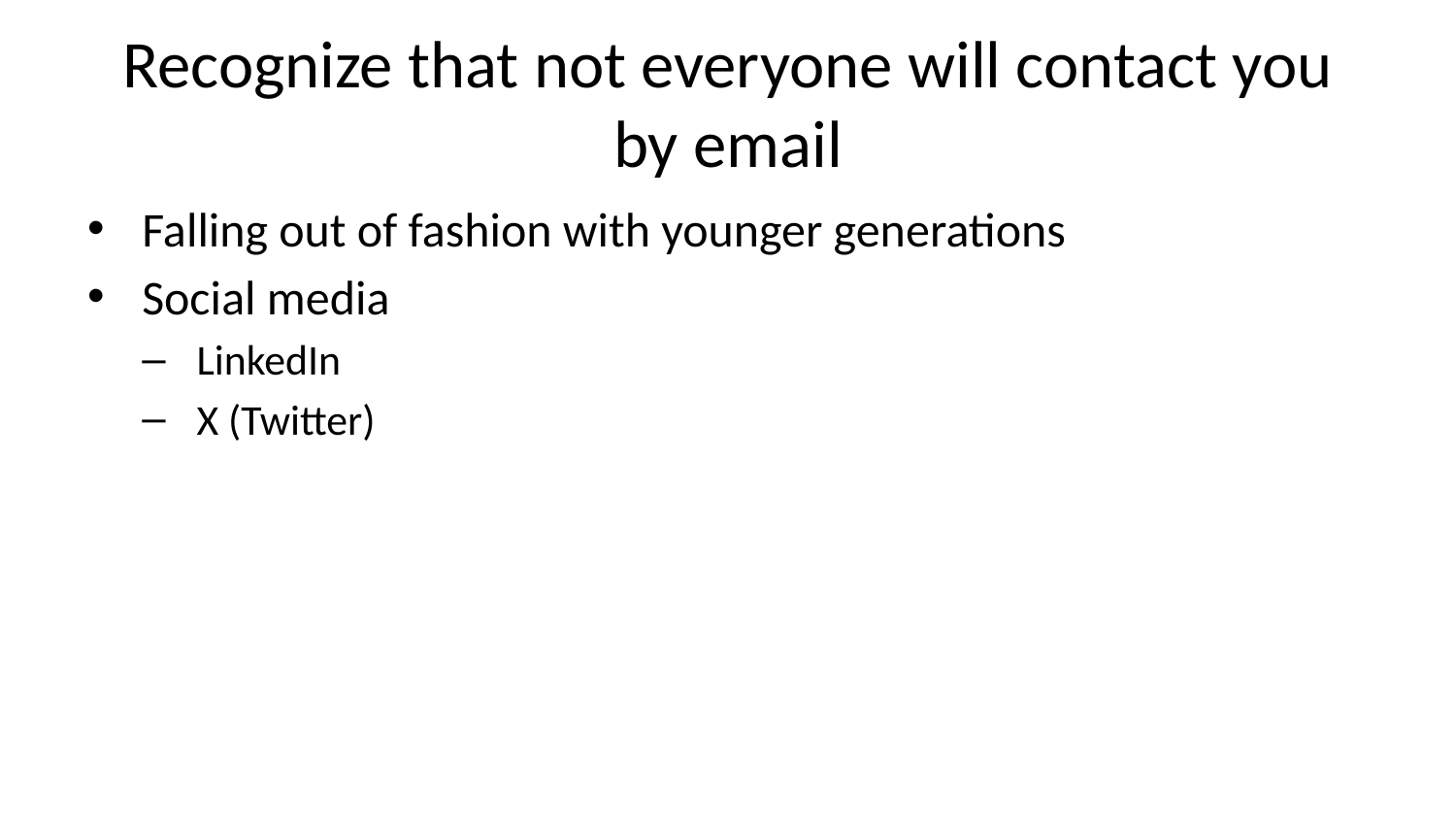

# Recognize that not everyone will contact you by email
Falling out of fashion with younger generations
Social media
LinkedIn
X (Twitter)